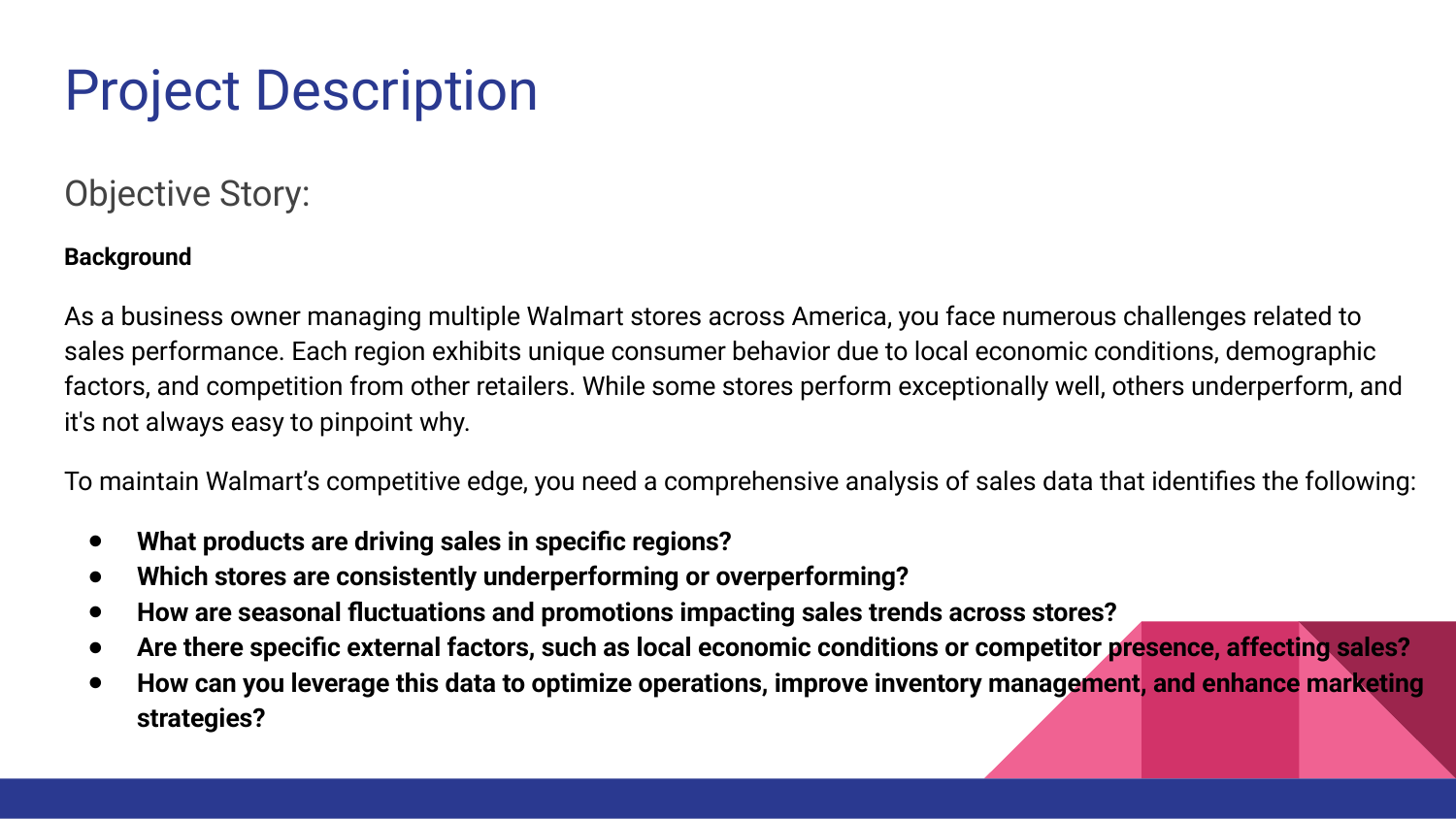

# Project Description
Objective Story:
Background
As a business owner managing multiple Walmart stores across America, you face numerous challenges related to sales performance. Each region exhibits unique consumer behavior due to local economic conditions, demographic factors, and competition from other retailers. While some stores perform exceptionally well, others underperform, and it's not always easy to pinpoint why.
To maintain Walmart’s competitive edge, you need a comprehensive analysis of sales data that identifies the following:
What products are driving sales in specific regions?
Which stores are consistently underperforming or overperforming?
How are seasonal fluctuations and promotions impacting sales trends across stores?
Are there specific external factors, such as local economic conditions or competitor presence, affecting sales?
How can you leverage this data to optimize operations, improve inventory management, and enhance marketing strategies?